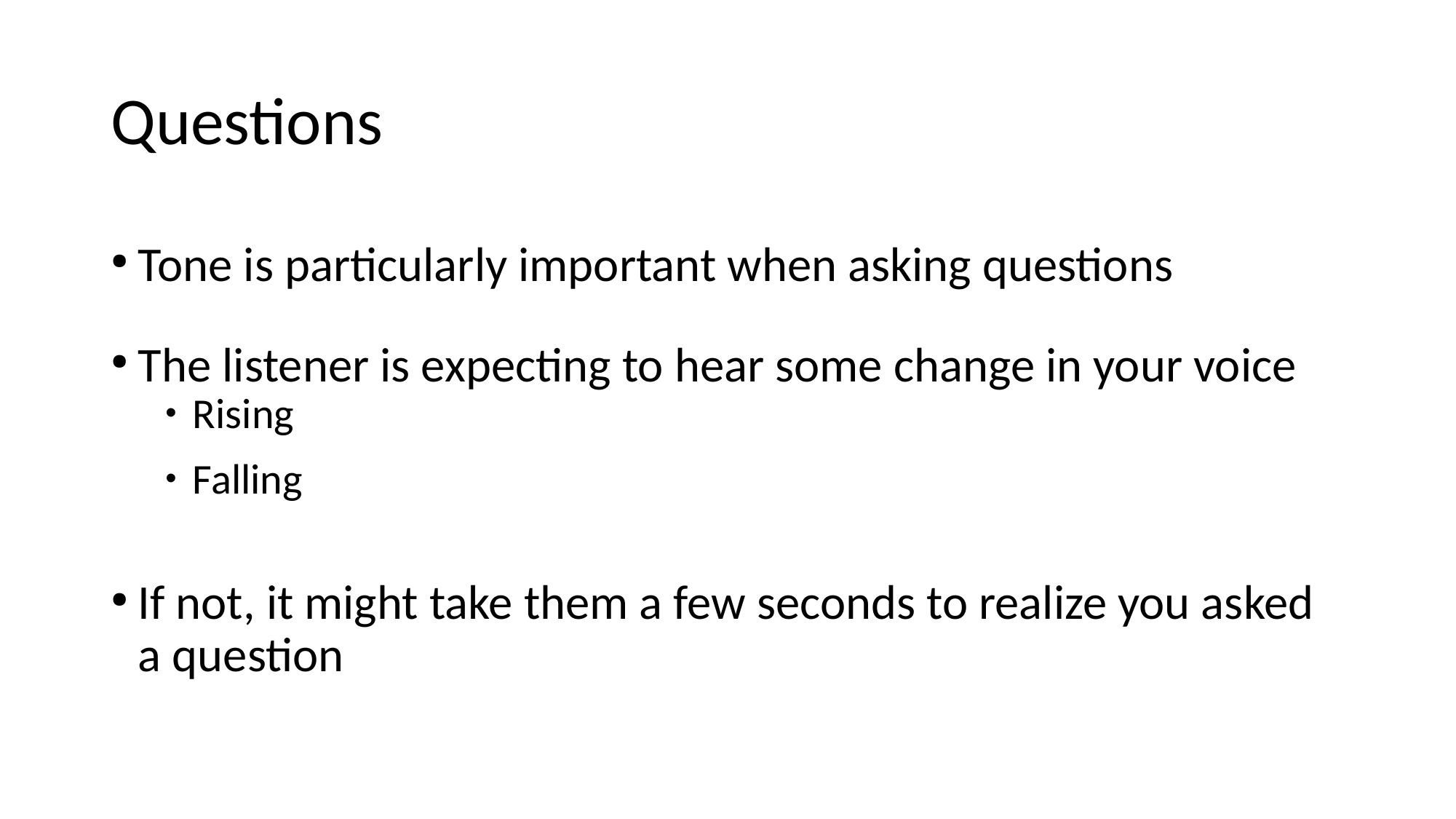

Questions
Tone is particularly important when asking questions

The listener is expecting to hear some change in your voice
Rising
Falling

If not, it might take them a few seconds to realize you asked a question